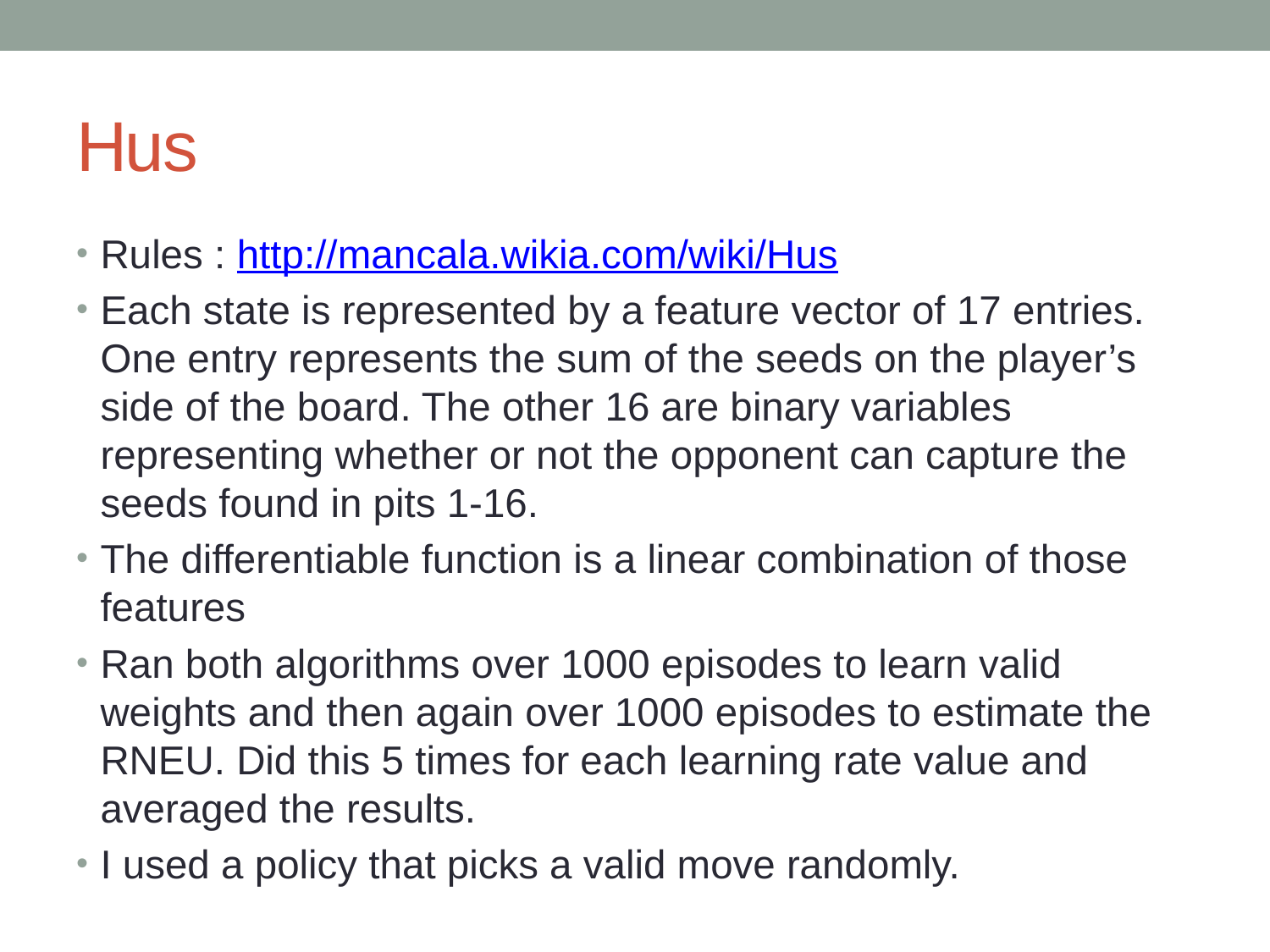

# Hus
Rules : http://mancala.wikia.com/wiki/Hus
Each state is represented by a feature vector of 17 entries. One entry represents the sum of the seeds on the player’s side of the board. The other 16 are binary variables representing whether or not the opponent can capture the seeds found in pits 1-16.
The differentiable function is a linear combination of those features
Ran both algorithms over 1000 episodes to learn valid weights and then again over 1000 episodes to estimate the RNEU. Did this 5 times for each learning rate value and averaged the results.
I used a policy that picks a valid move randomly.